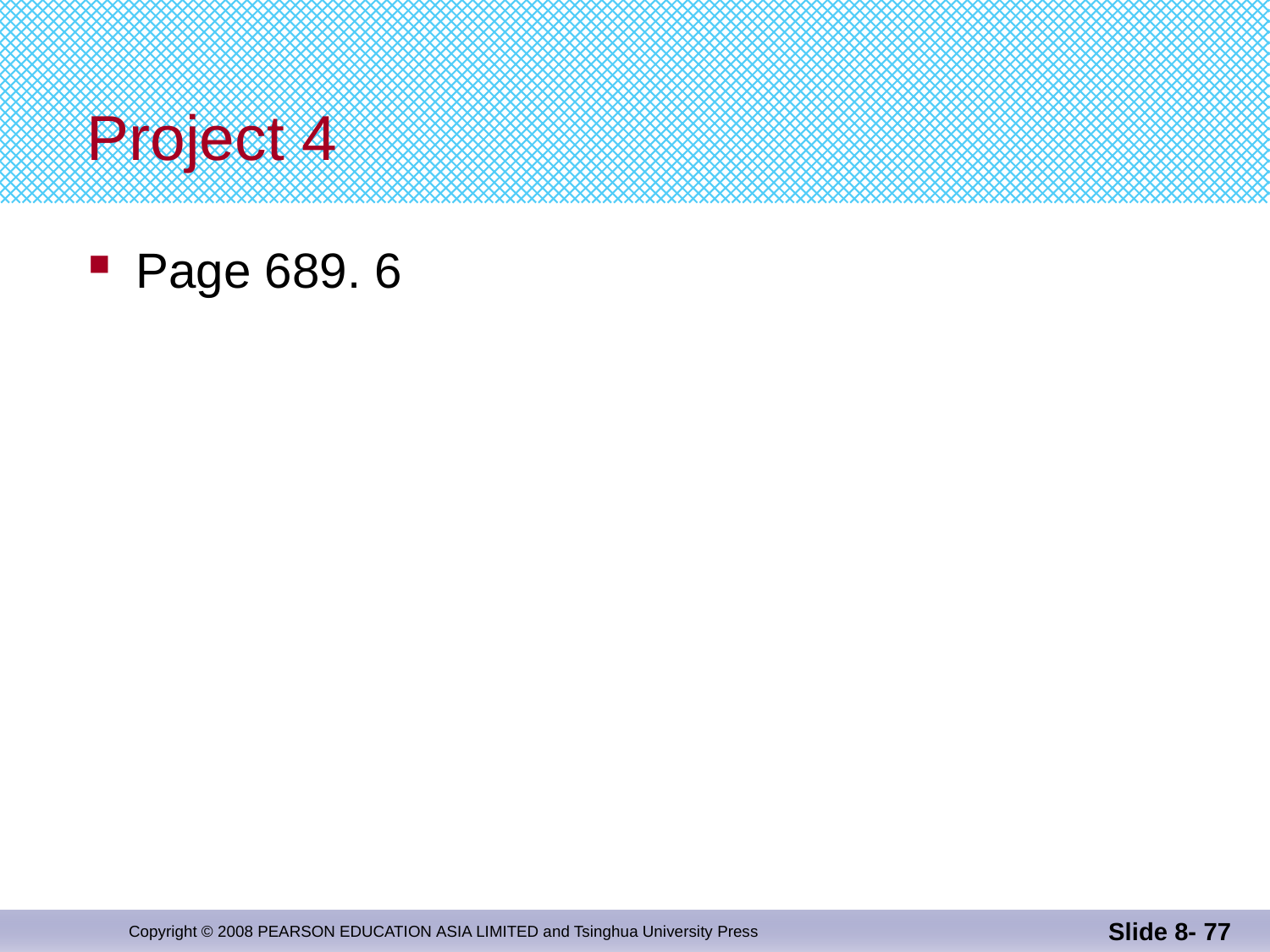

# Project 4
Page 689. 6
Slide 8- 77